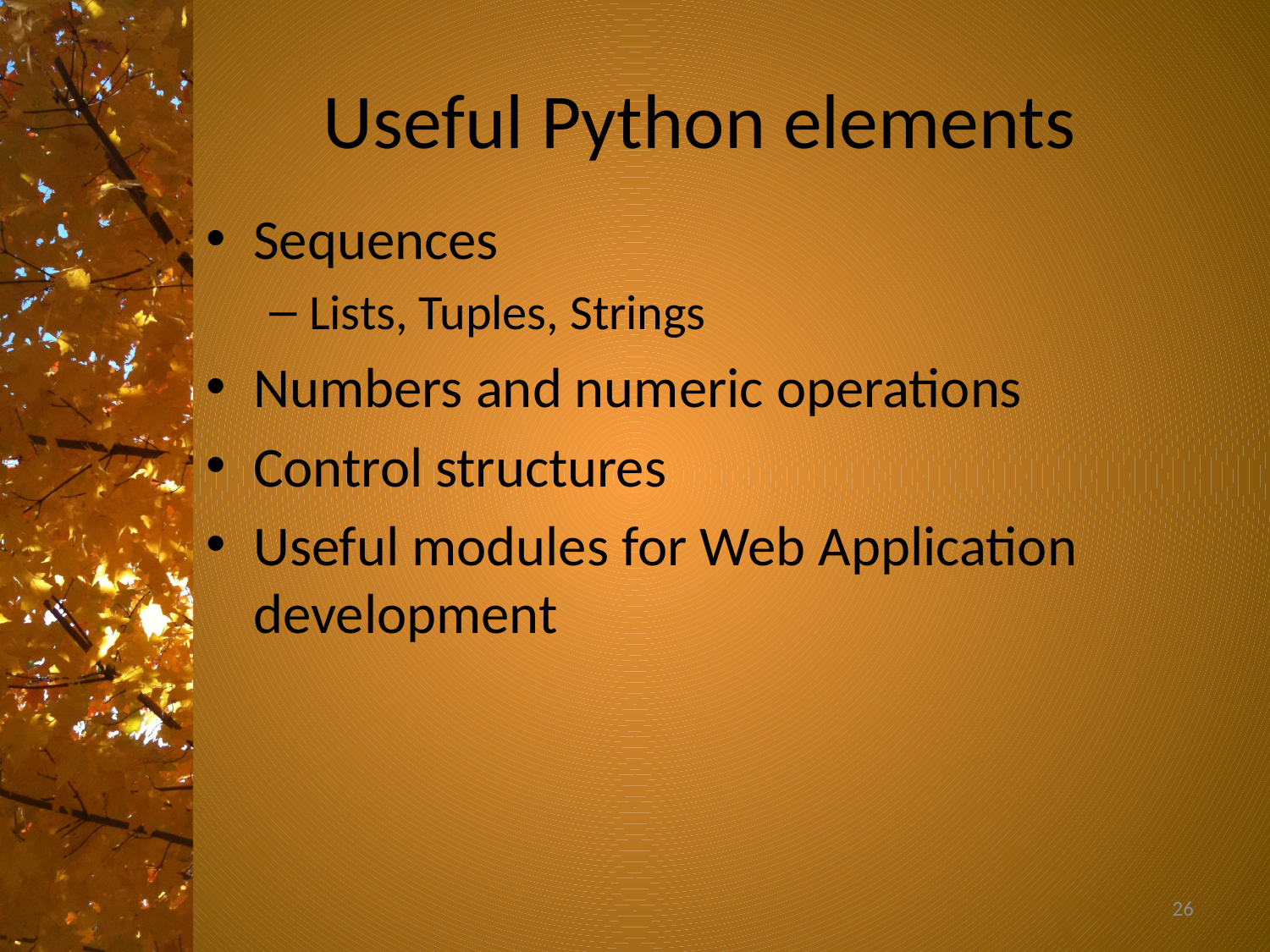

# Useful Python elements
Sequences
Lists, Tuples, Strings
Numbers and numeric operations
Control structures
Useful modules for Web Application development

26